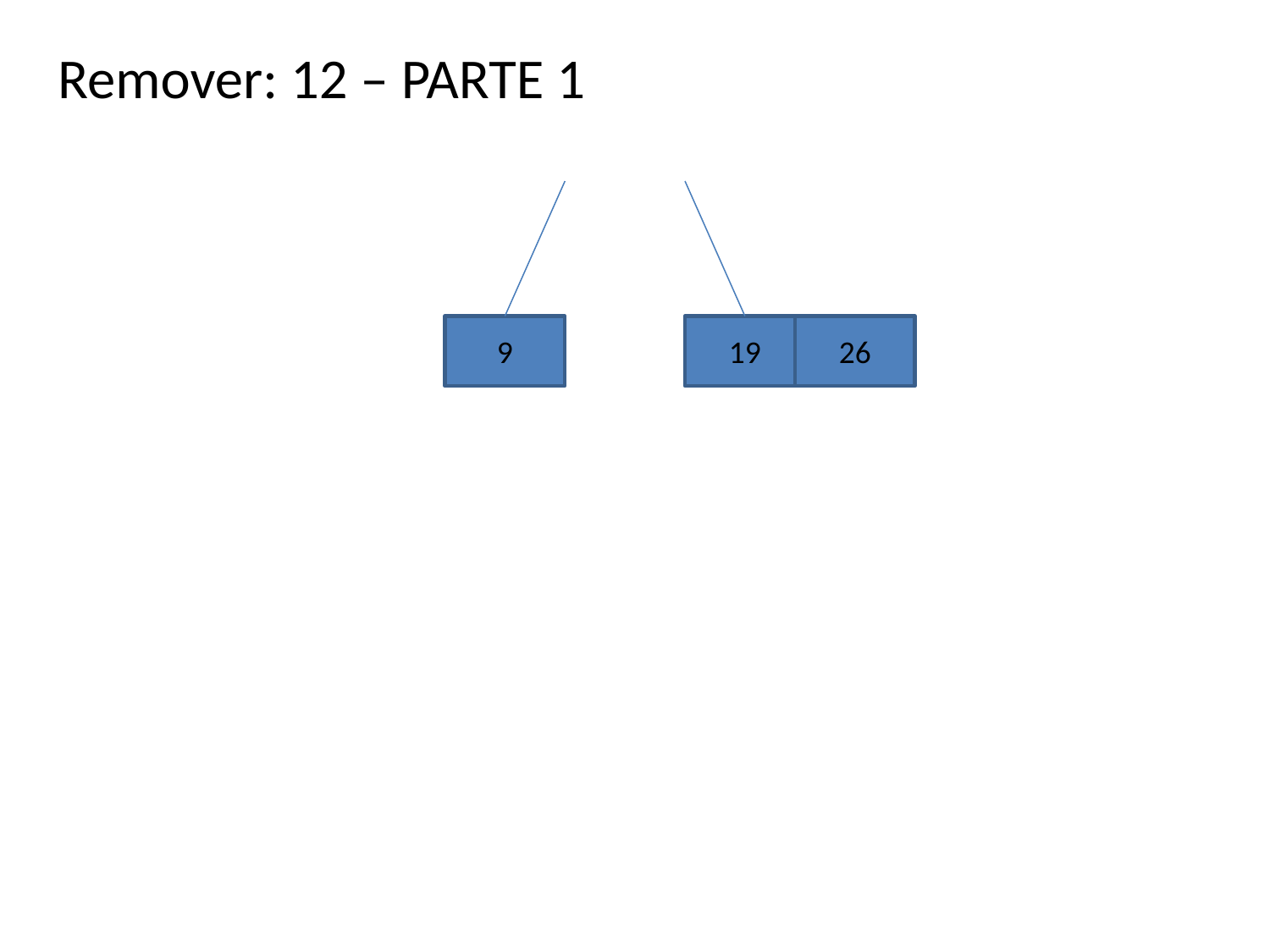

Remover: 12 – PARTE 1

9
19
26